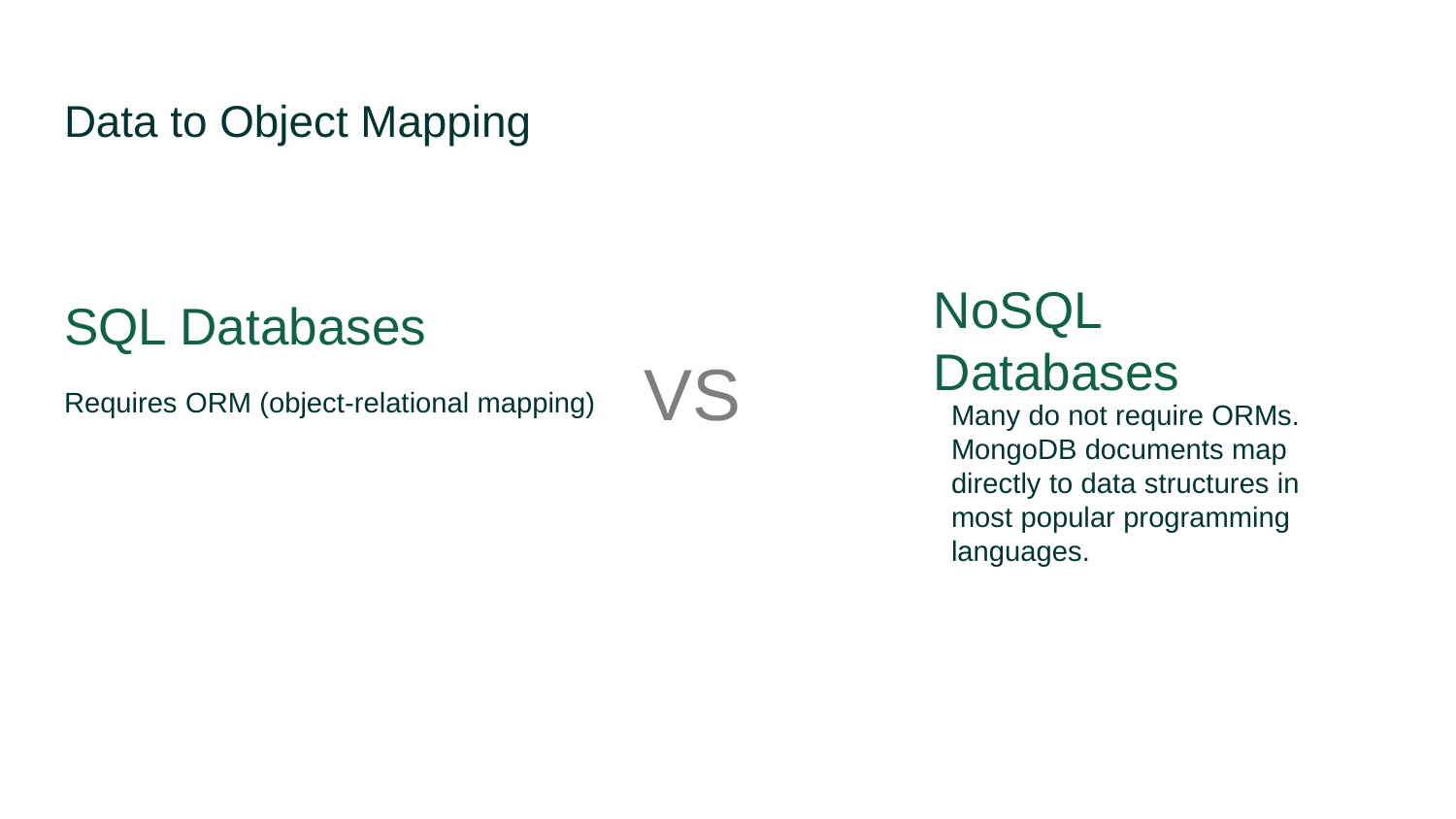

# Data to Object Mapping

SQL Databases
Requires ORM (object-relational mapping)
NoSQL Databases
VS
Many do not require ORMs. MongoDB documents map directly to data structures in most popular programming languages.